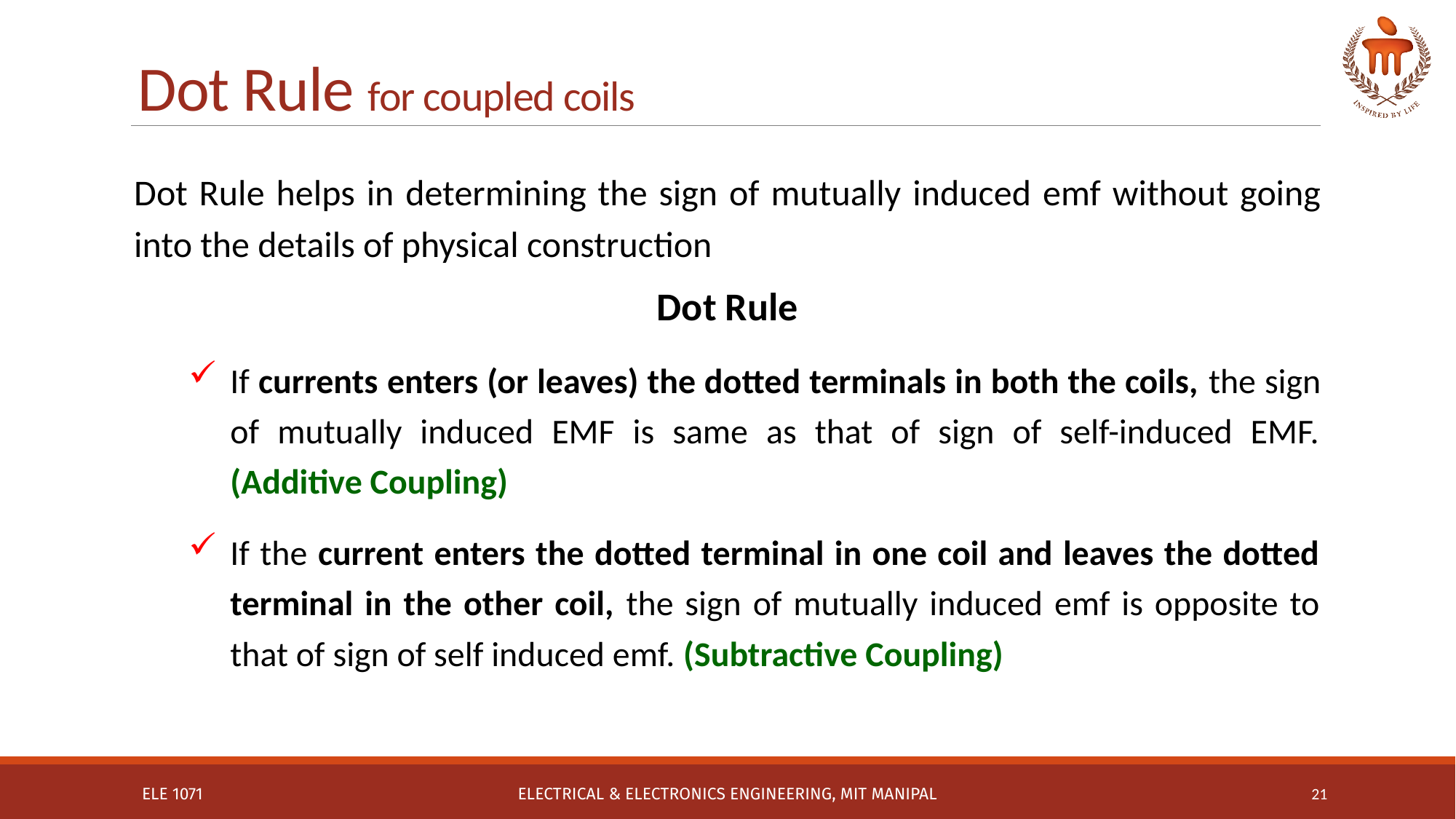

# Dot Rule for coupled coils
Dot Rule helps in determining the sign of mutually induced emf without going into the details of physical construction
Dot Rule
If currents enters (or leaves) the dotted terminals in both the coils, the sign of mutually induced EMF is same as that of sign of self-induced EMF. (Additive Coupling)
If the current enters the dotted terminal in one coil and leaves the dotted terminal in the other coil, the sign of mutually induced emf is opposite to that of sign of self induced emf. (Subtractive Coupling)

ELE 1071
Electrical & Electronics Engineering, MIT Manipal
21